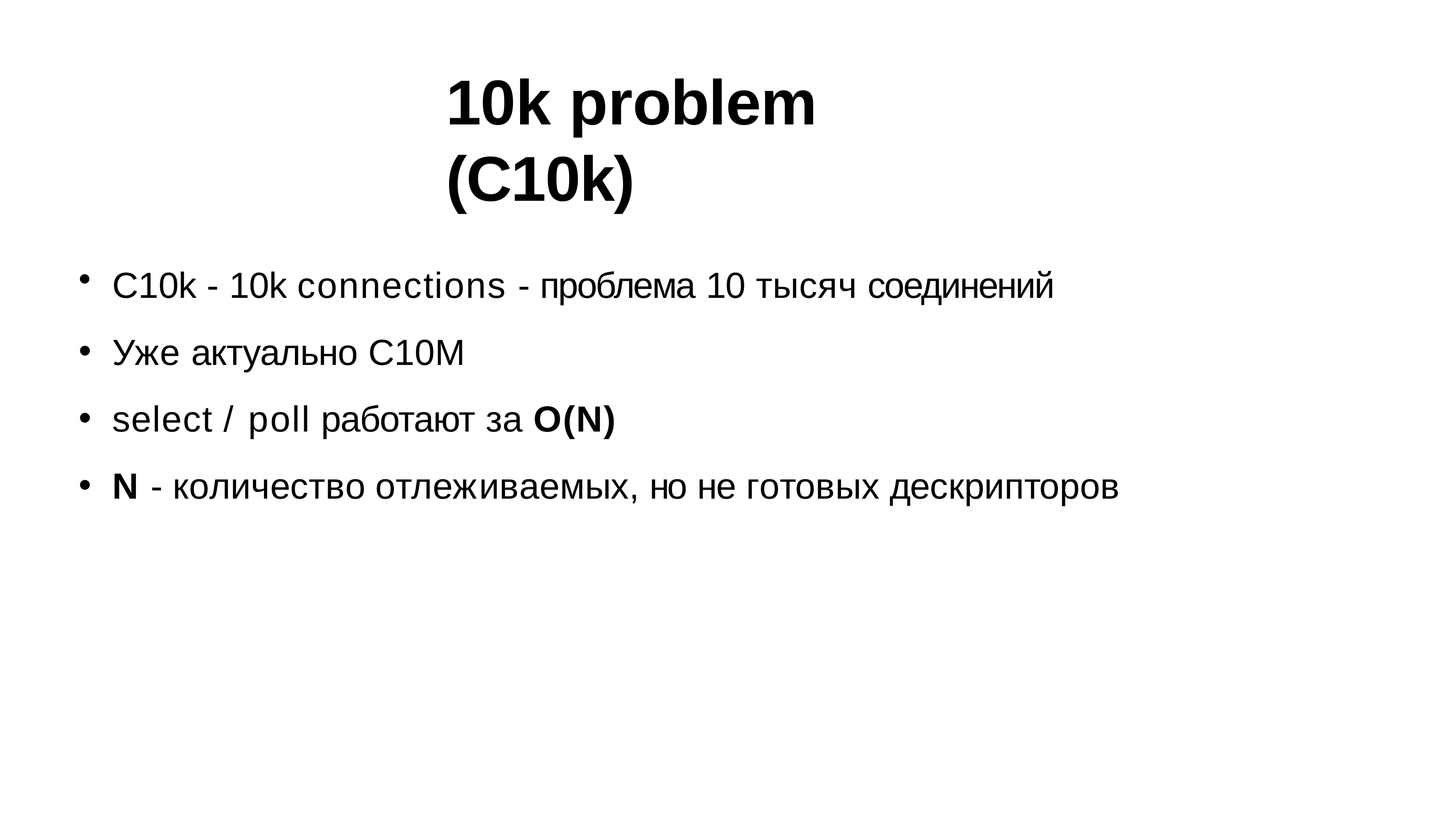

# 10k problem (C10k)
C10k - 10k connections - проблема 10 тысяч соединений
Уже актуально C10M
select / poll работают за O(N)
N - количество отлеживаемых, но не готовых дескрипторов